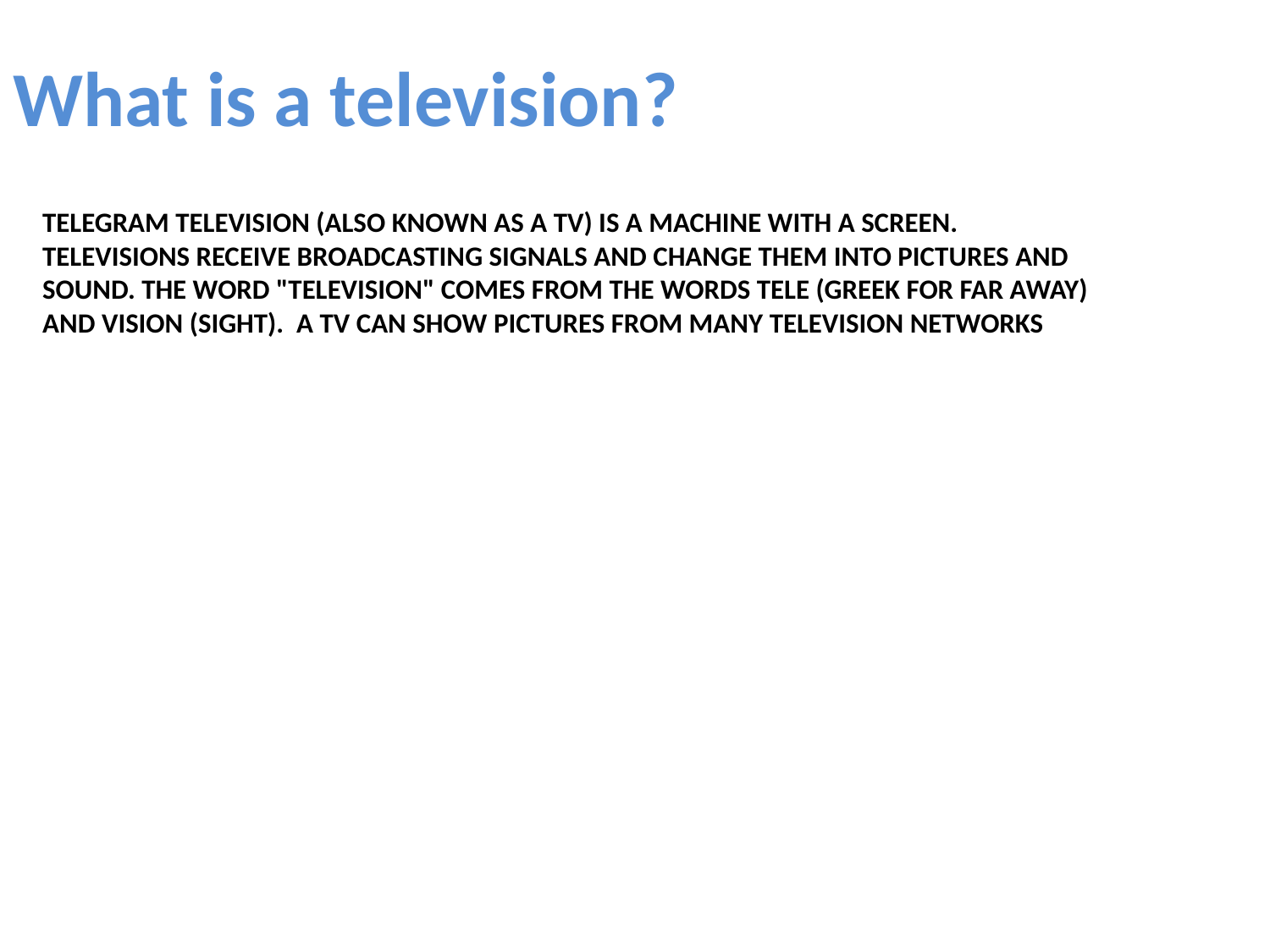

What is a television?
# Telegram television (also known as a TV) is a machine with a screen. Televisions receive broadcasting signals and change them into pictures and sound. The word "television" comes from the words tele (Greek for far away) and vision (sight).  A TV can show pictures from many television networks